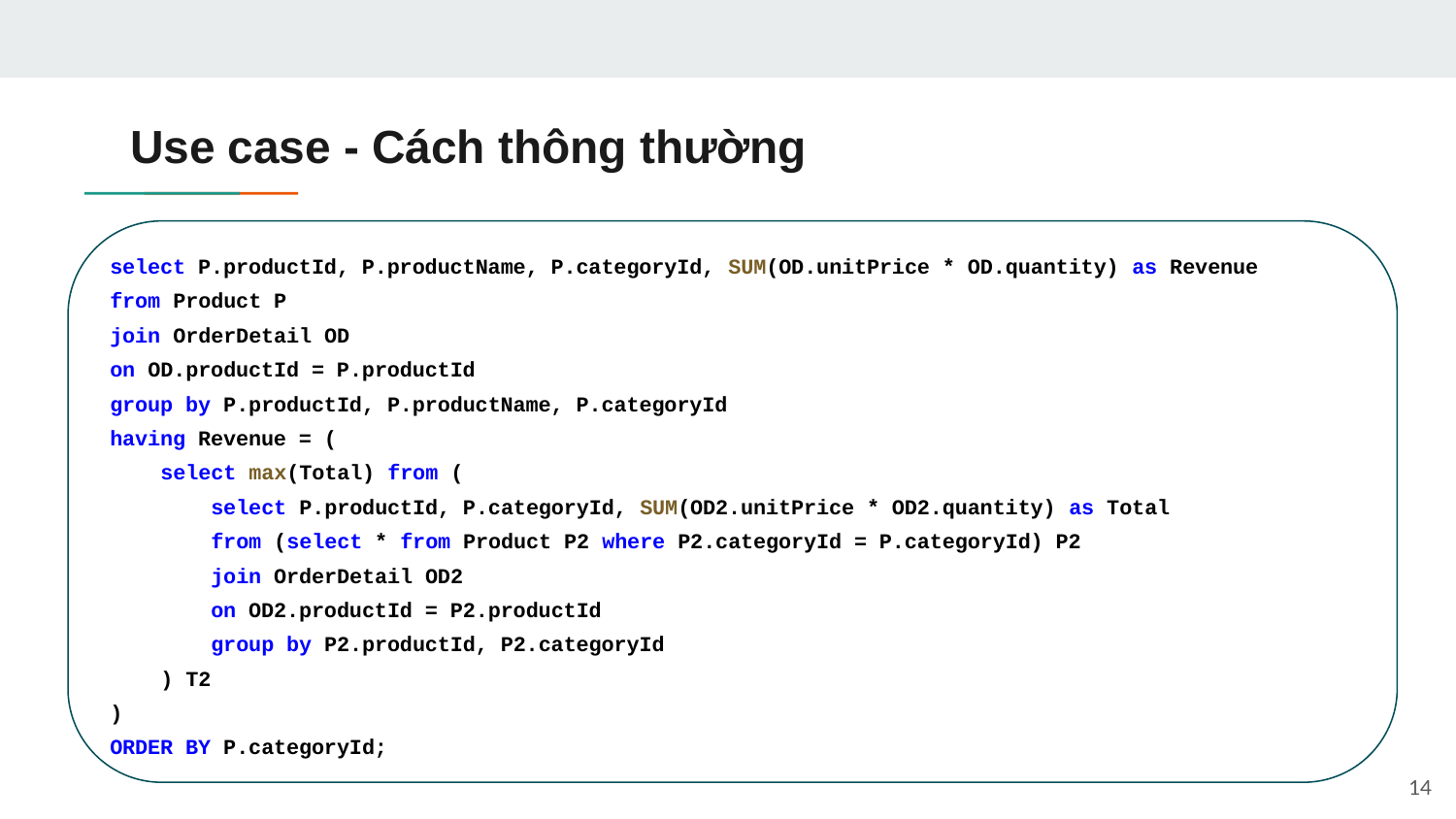

# Use case - Cách thông thường

select P.productId, P.productName, P.categoryId, SUM(OD.unitPrice * OD.quantity) as Revenue
from Product P
join OrderDetail OD
on OD.productId = P.productId
group by P.productId, P.productName, P.categoryId
having Revenue = (
    select max(Total) from (
        select P.productId, P.categoryId, SUM(OD2.unitPrice * OD2.quantity) as Total
        from (select * from Product P2 where P2.categoryId = P.categoryId) P2
        join OrderDetail OD2
        on OD2.productId = P2.productId
        group by P2.productId, P2.categoryId
    ) T2
)
ORDER BY P.categoryId;
14